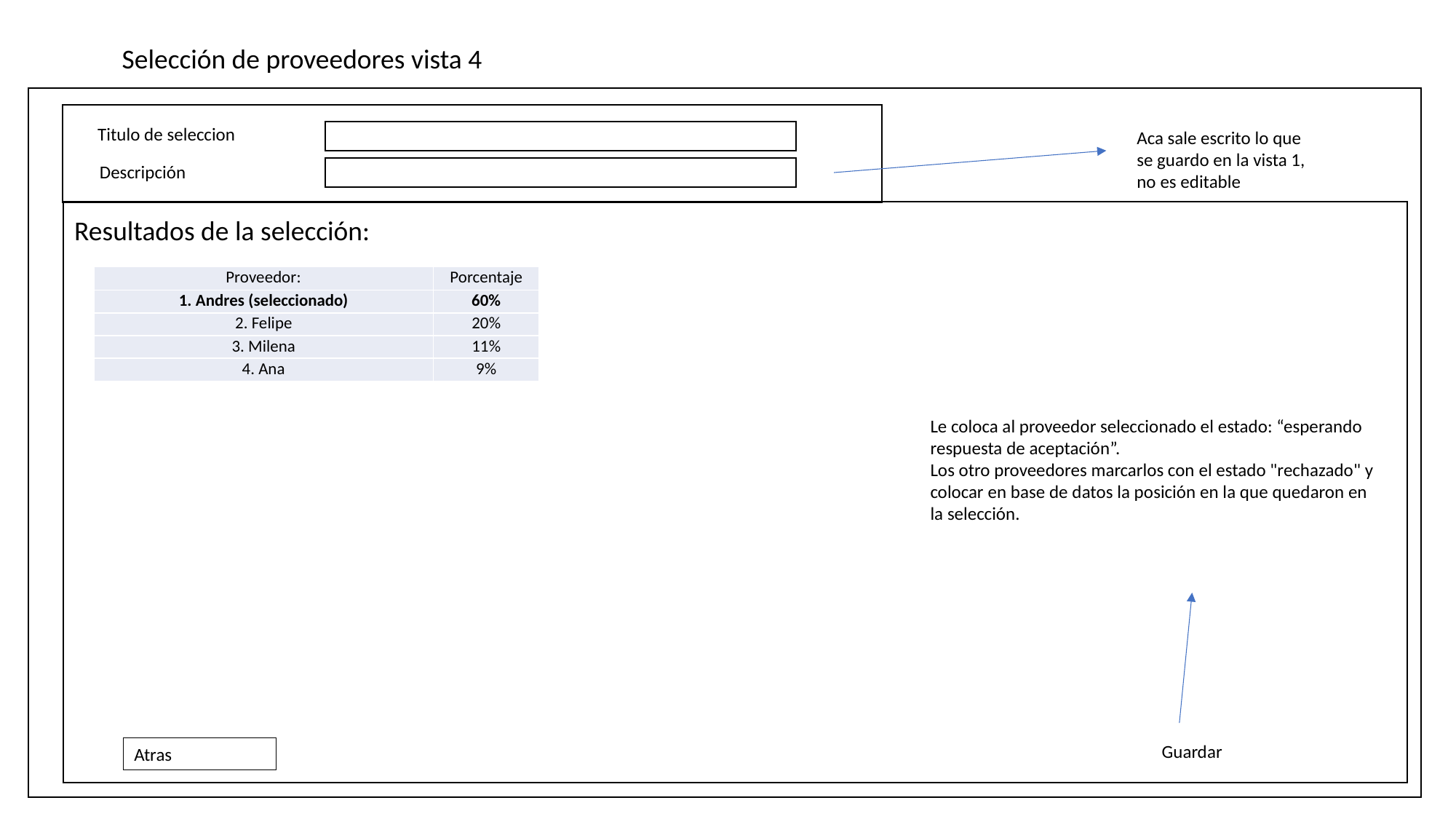

Selección de proveedores vista 4

Titulo de seleccion
Aca sale escrito lo que se guardo en la vista 1, no es editable

Descripción

Resultados de la selección:
| Proveedor: | Porcentaje |
| --- | --- |
| 1. Andres (seleccionado) | 60% |
| 2. Felipe | 20% |
| 3. Milena | 11% |
| 4. Ana | 9% |
Le coloca al proveedor seleccionado el estado: “esperando respuesta de aceptación”.
Los otro proveedores marcarlos con el estado "rechazado" y colocar en base de datos la posición en la que quedaron en la selección.
Guardar
Atras